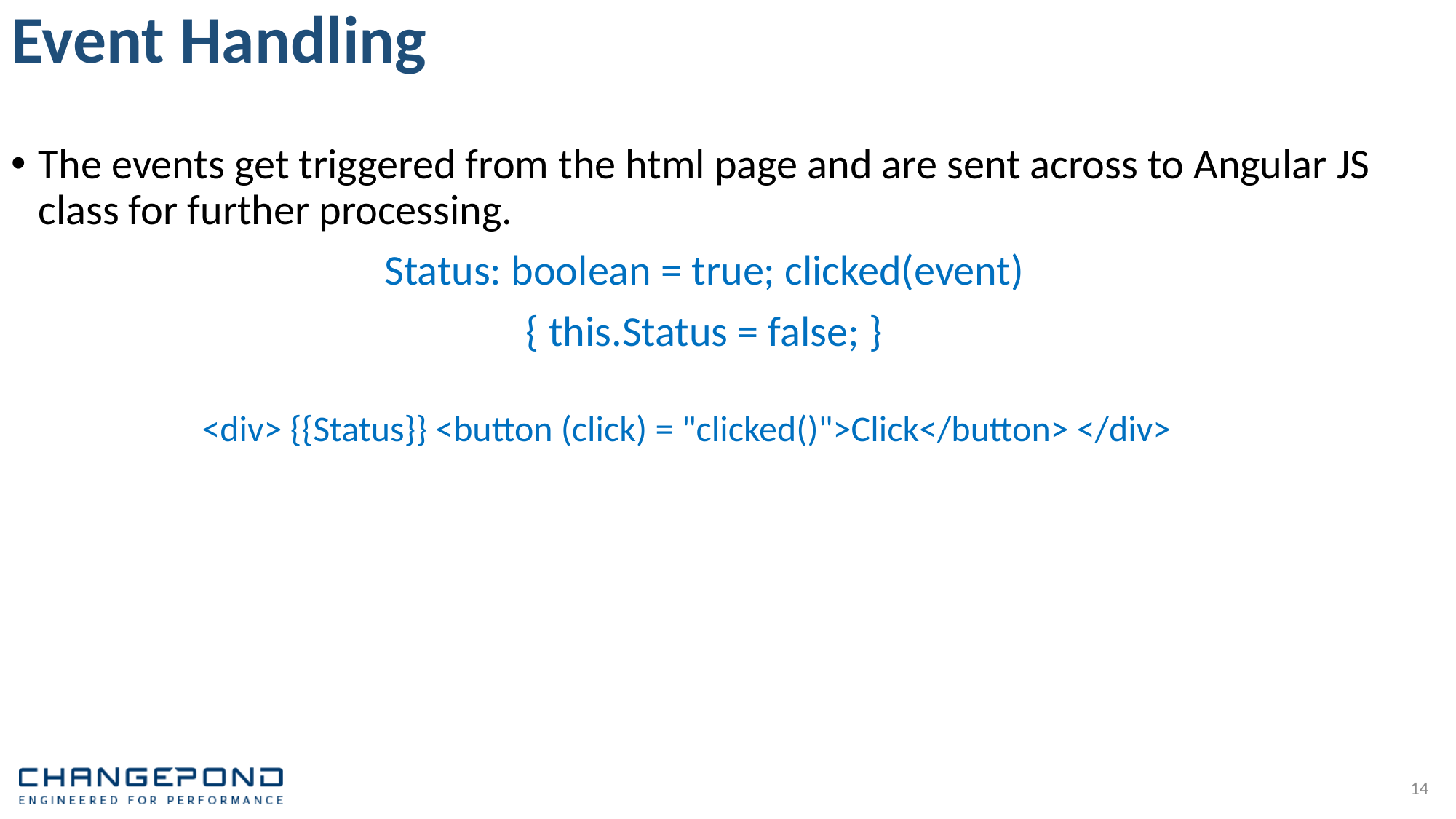

# Event Handling
The events get triggered from the html page and are sent across to Angular JS class for further processing.
Status: boolean = true; clicked(event)
{ this.Status = false; }

		<div> {{Status}} <button (click) = "clicked()">Click</button> </div>
14